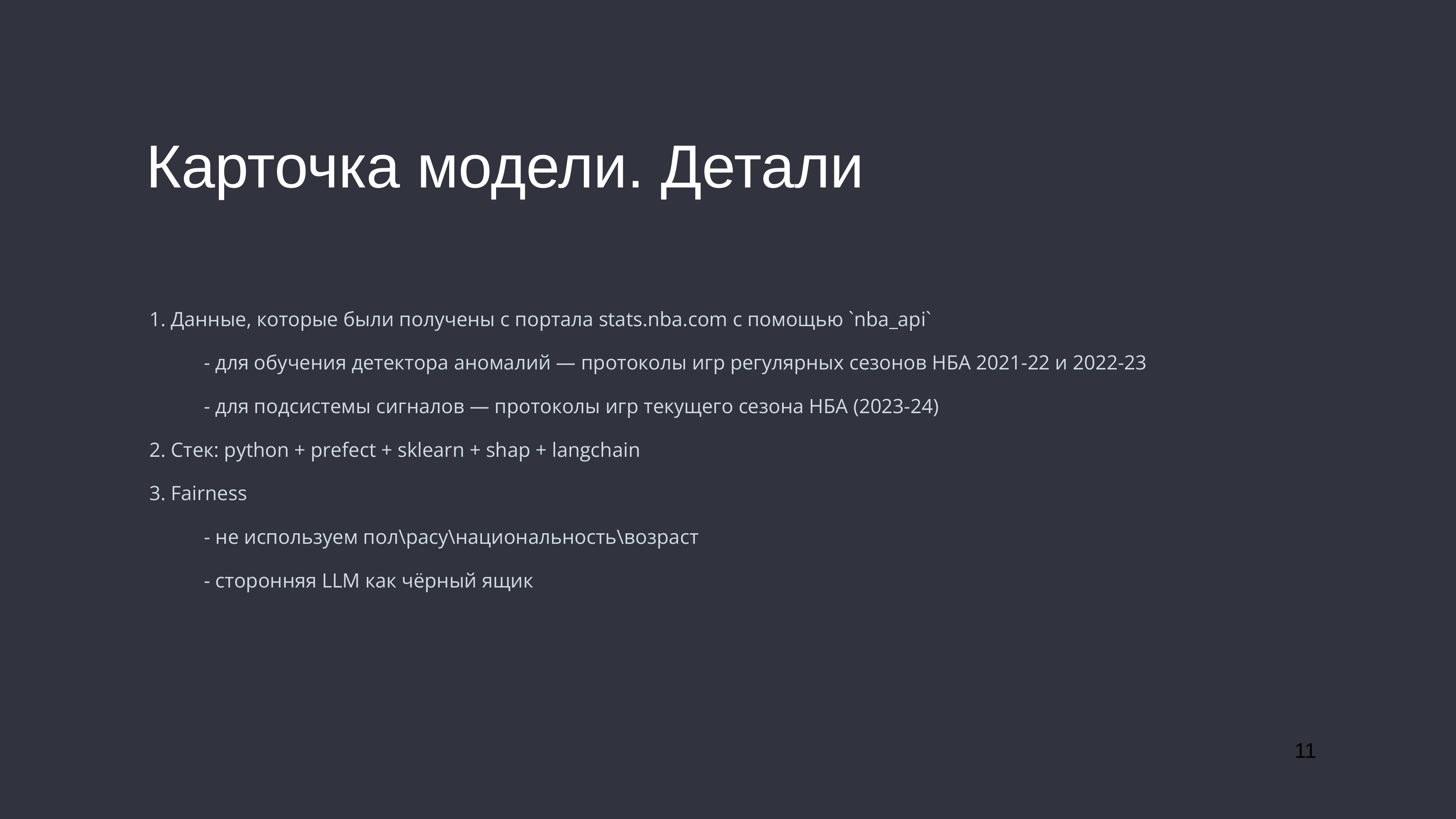

Карточка модели. Детали
1. Данные, которые были получены с портала stats.nba.com с помощью `nba_api`
	- для обучения детектора аномалий — протоколы игр регулярных сезонов НБА 2021-22 и 2022-23
	- для подсистемы сигналов — протоколы игр текущего сезона НБА (2023-24)
2. Стек: python + prefect + sklearn + shap + langchain
3. Fairness
	- не используем пол\расу\национальность\возраст
	- сторонняя LLM как чёрный ящик
11